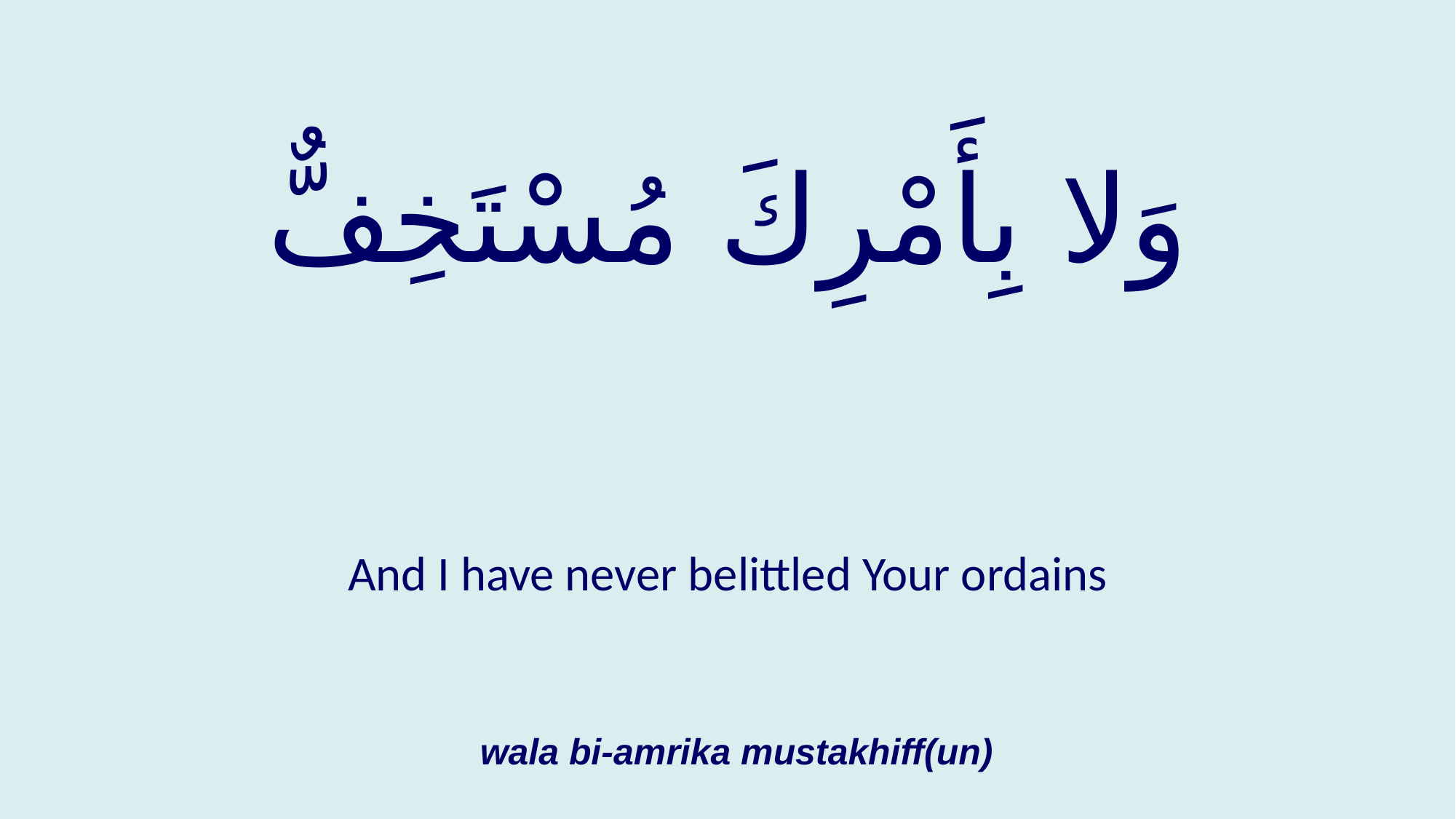

# وَلا بِأَمْرِكَ مُسْتَخِفٌّ
And I have never belittled Your ordains
wala bi-amrika mustakhiff(un)